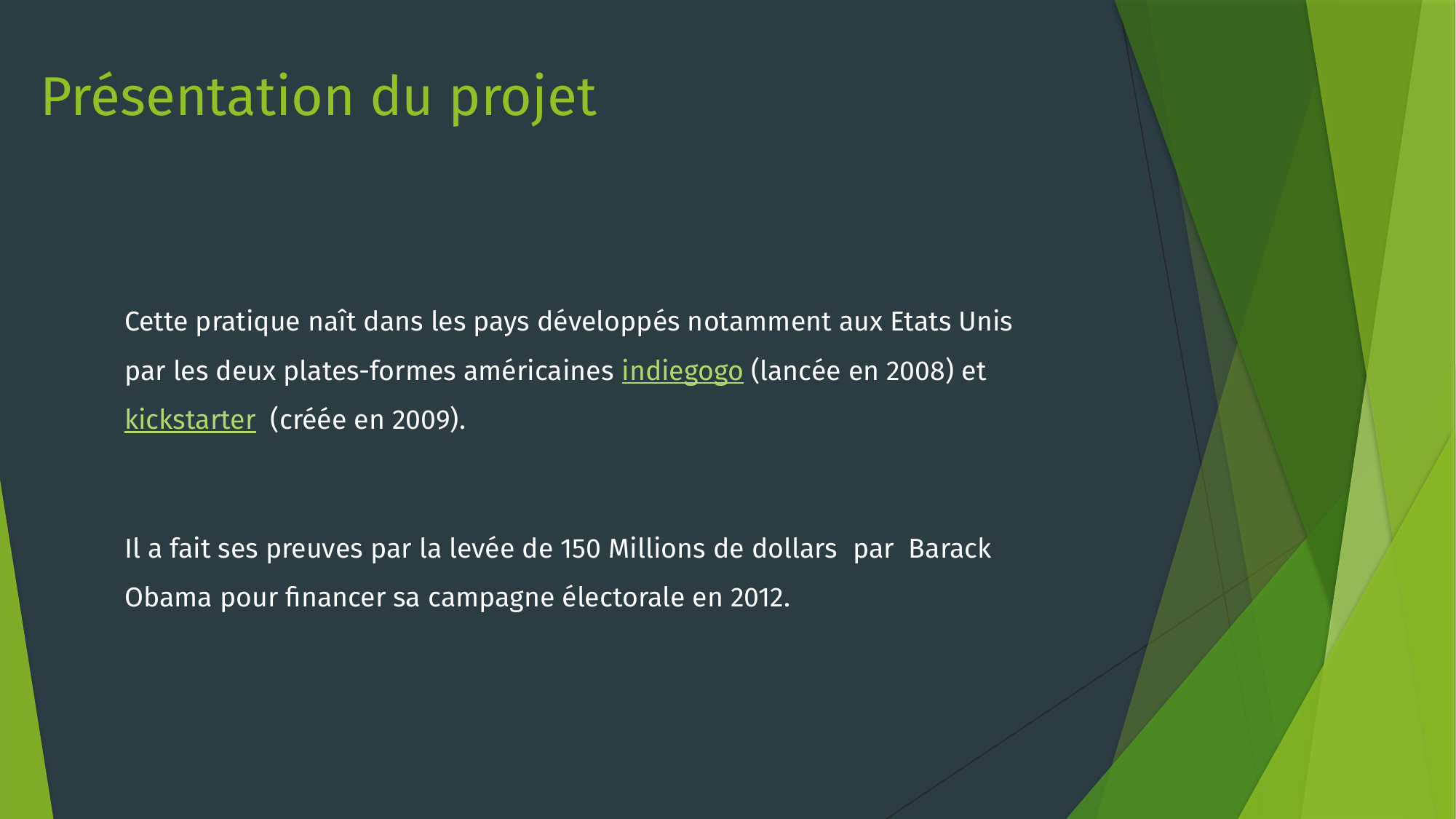

Présentation du projet
Cette pratique naît dans les pays développés notamment aux Etats Unis par les deux plates-formes américaines indiegogo (lancée en 2008) et kickstarter  (créée en 2009).

Il a fait ses preuves par la levée de 150 Millions de dollars  par  Barack Obama pour financer sa campagne électorale en 2012.